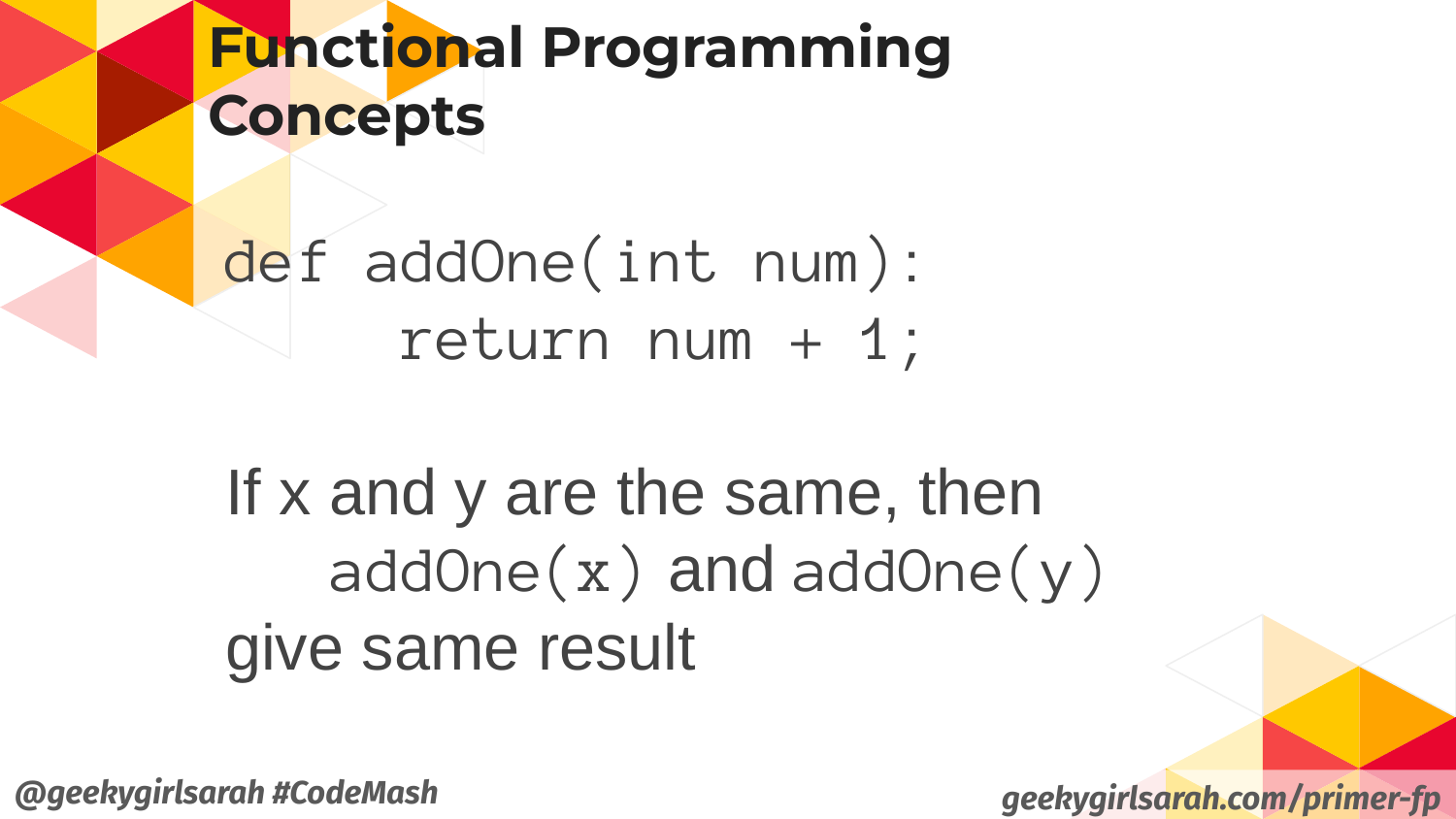

# Functional Programming Concepts
def addOne(int num):
     return num + 1;

If x and y are the same, then
   addOne(x) and addOne(y)
give same result